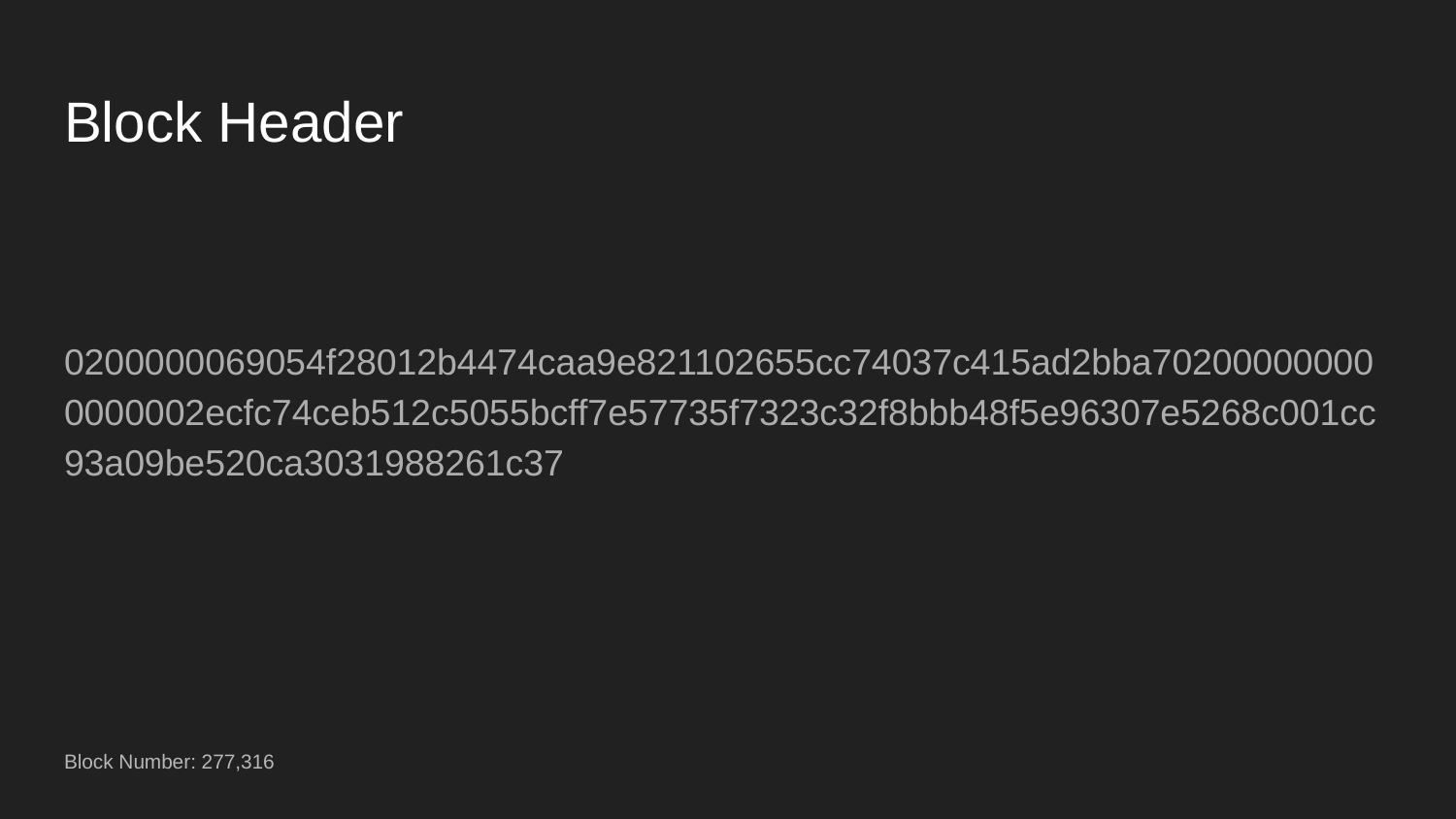

# Block Header

0200000069054f28012b4474caa9e821102655cc74037c415ad2bba702000000000000002ecfc74ceb512c5055bcff7e57735f7323c32f8bbb48f5e96307e5268c001cc93a09be520ca3031988261c37
Block Number: 277,316